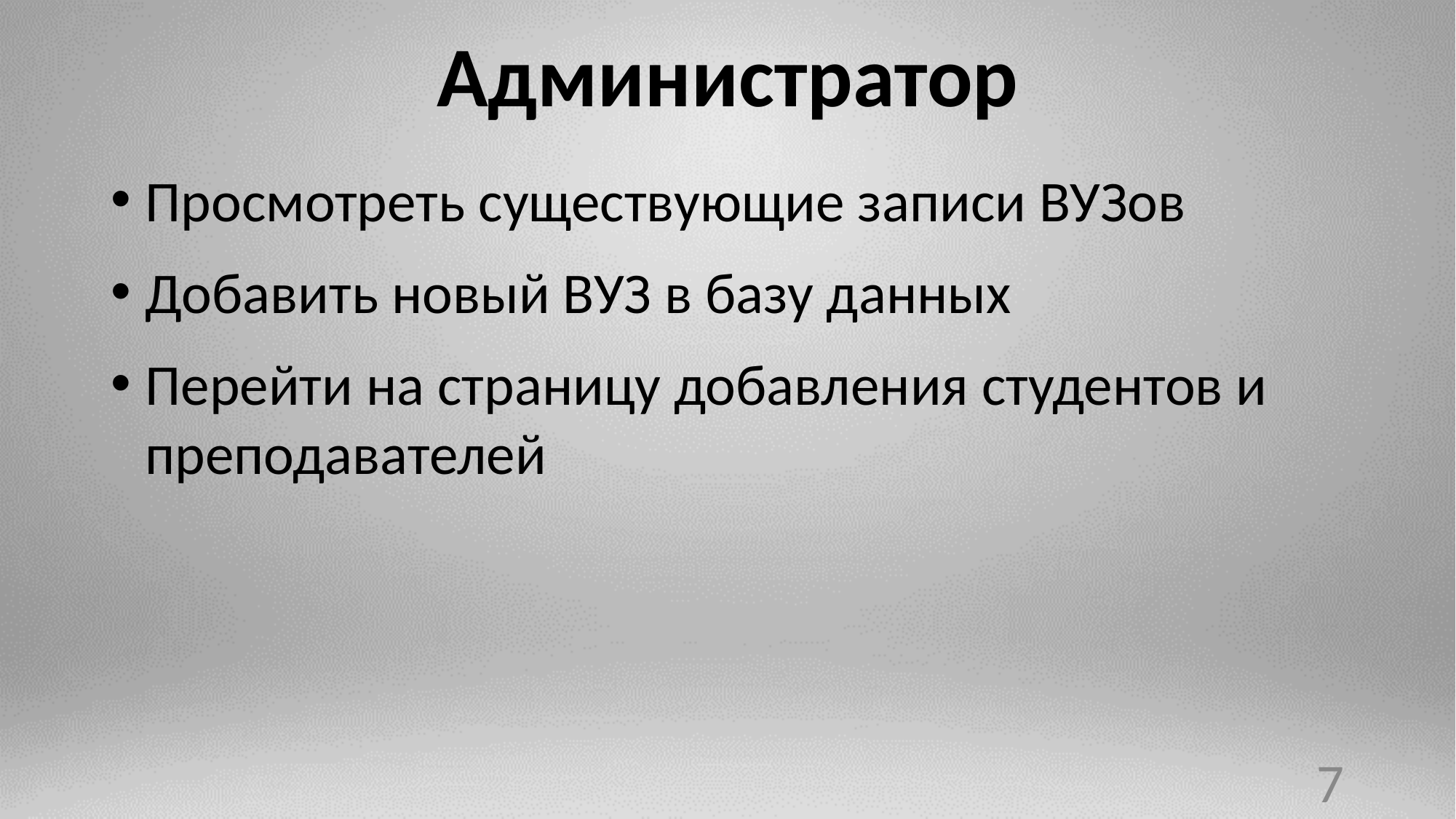

# Администратор
Просмотреть существующие записи ВУЗов
Добавить новый ВУЗ в базу данных
Перейти на страницу добавления студентов и преподавателей

7